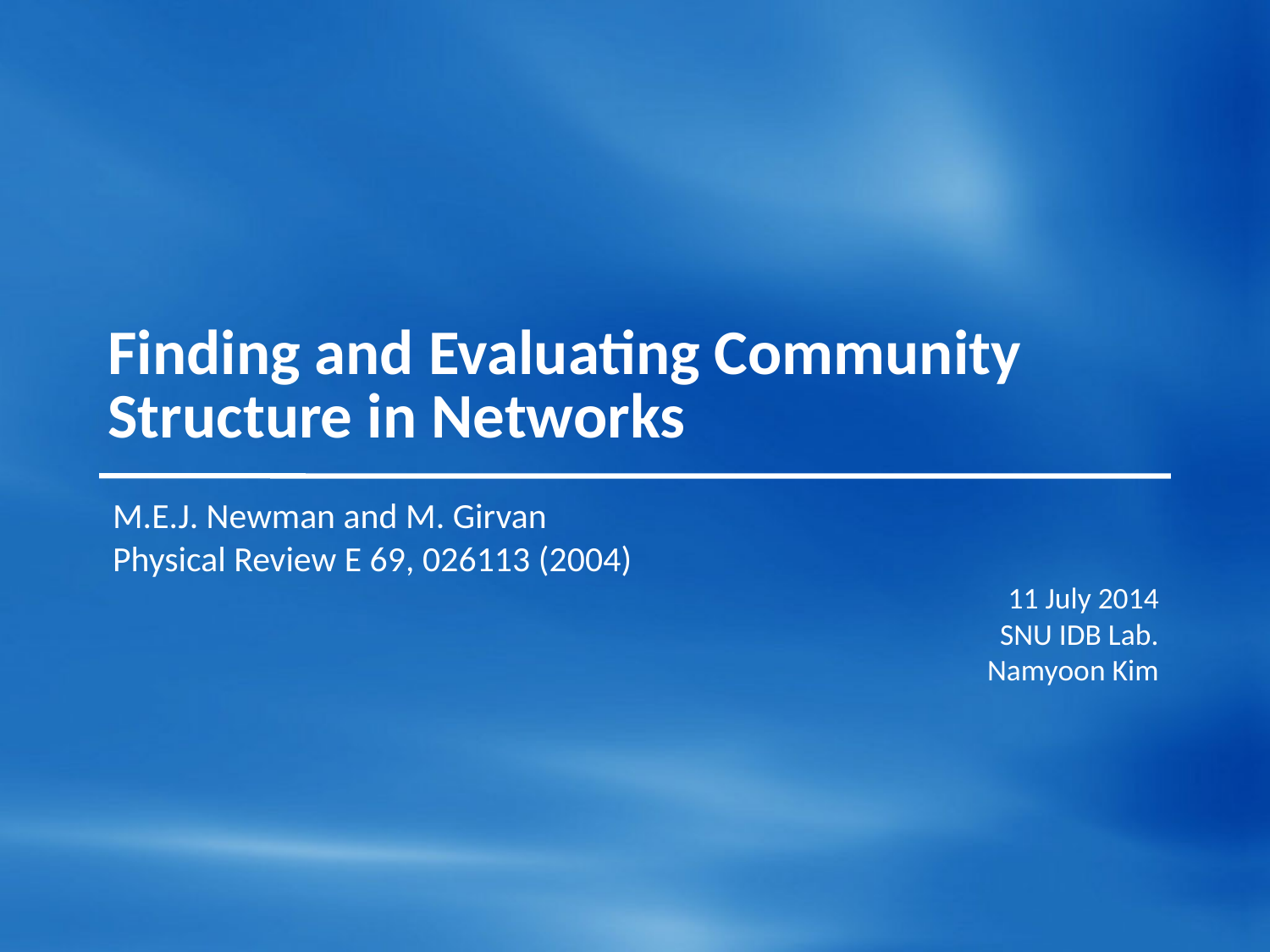

# Finding and Evaluating Community Structure in Networks
M.E.J. Newman and M. Girvan
Physical Review E 69, 026113 (2004)
11 July 2014
SNU IDB Lab.
Namyoon Kim